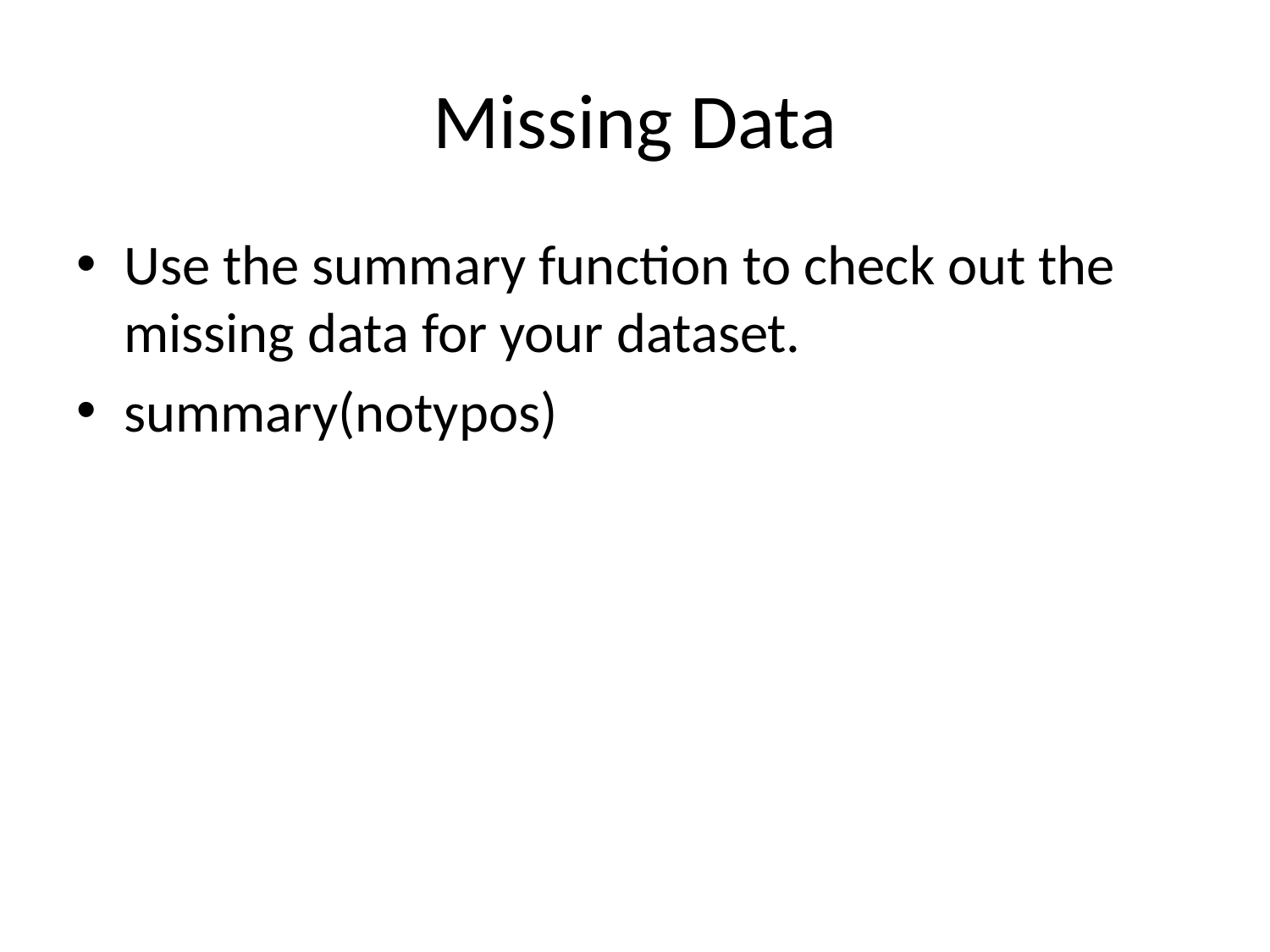

# Missing Data
Use the summary function to check out the missing data for your dataset.
summary(notypos)